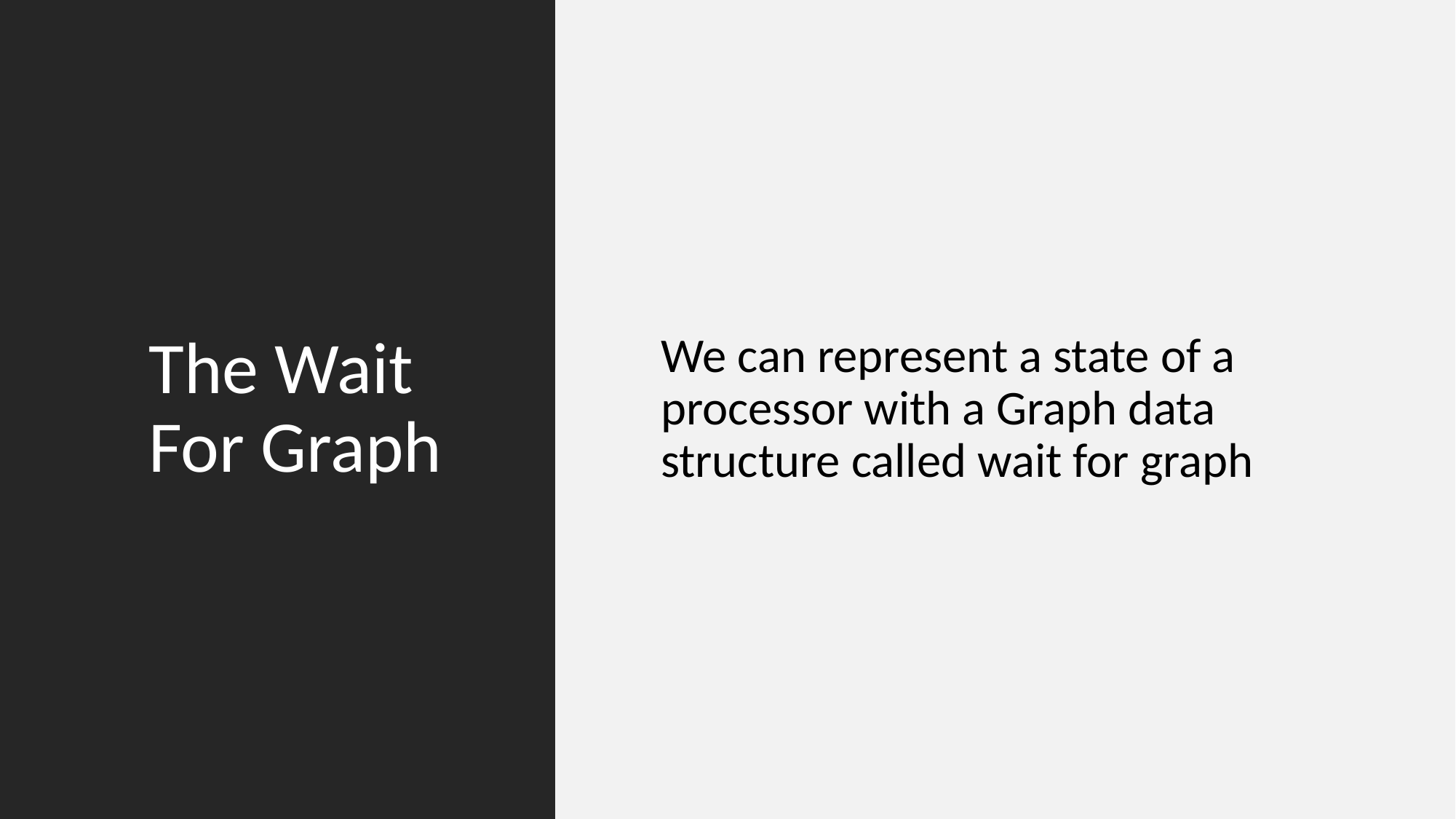

# The Wait For Graph
We can represent a state of a processor with a Graph data structure called wait for graph